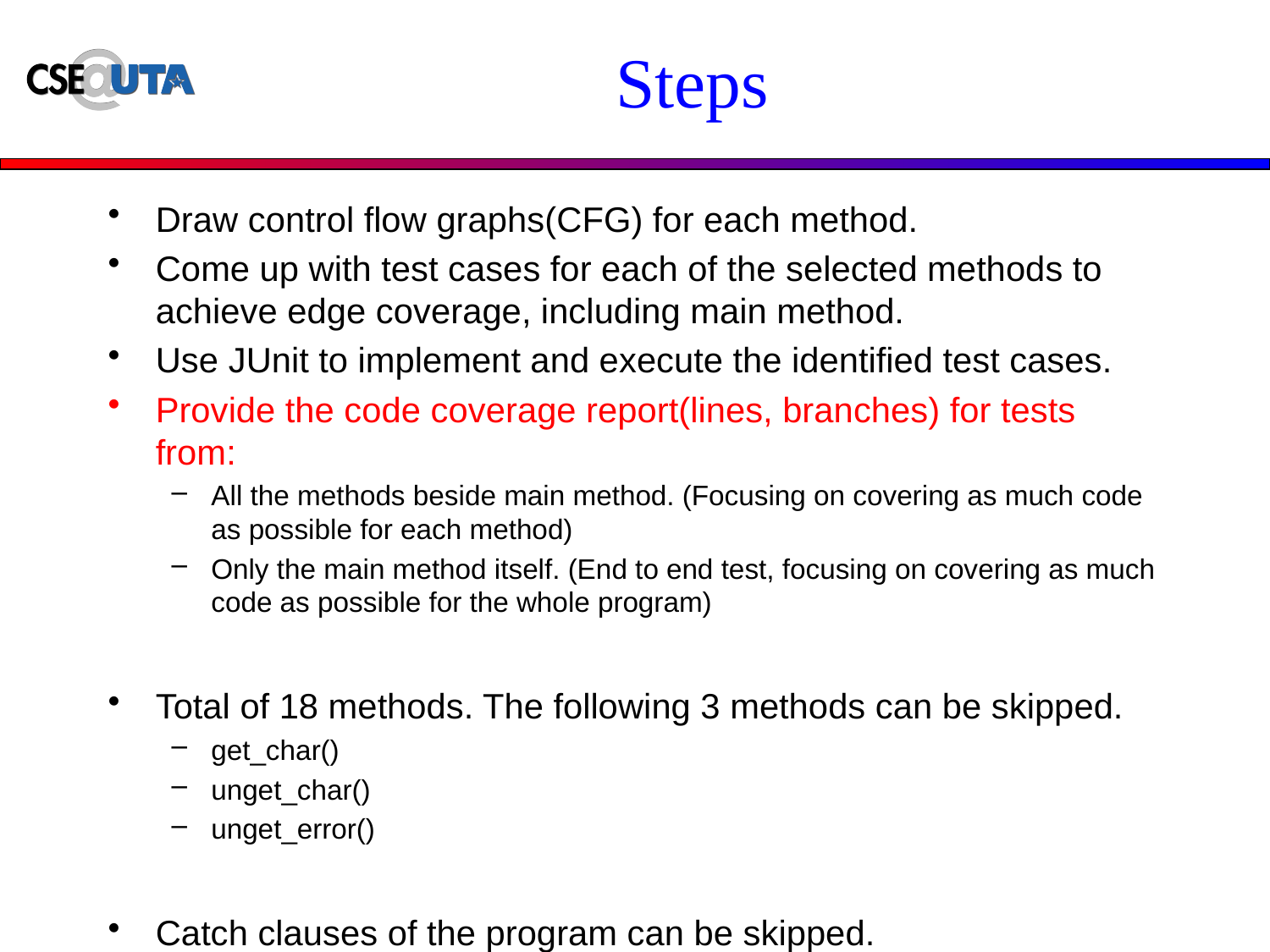

# Steps
Draw control flow graphs(CFG) for each method.
Come up with test cases for each of the selected methods to achieve edge coverage, including main method.
Use JUnit to implement and execute the identified test cases.
Provide the code coverage report(lines, branches) for tests from:
All the methods beside main method. (Focusing on covering as much code as possible for each method)
Only the main method itself. (End to end test, focusing on covering as much code as possible for the whole program)

Total of 18 methods. The following 3 methods can be skipped.
get_char()
unget_char()
unget_error()

Catch clauses of the program can be skipped.